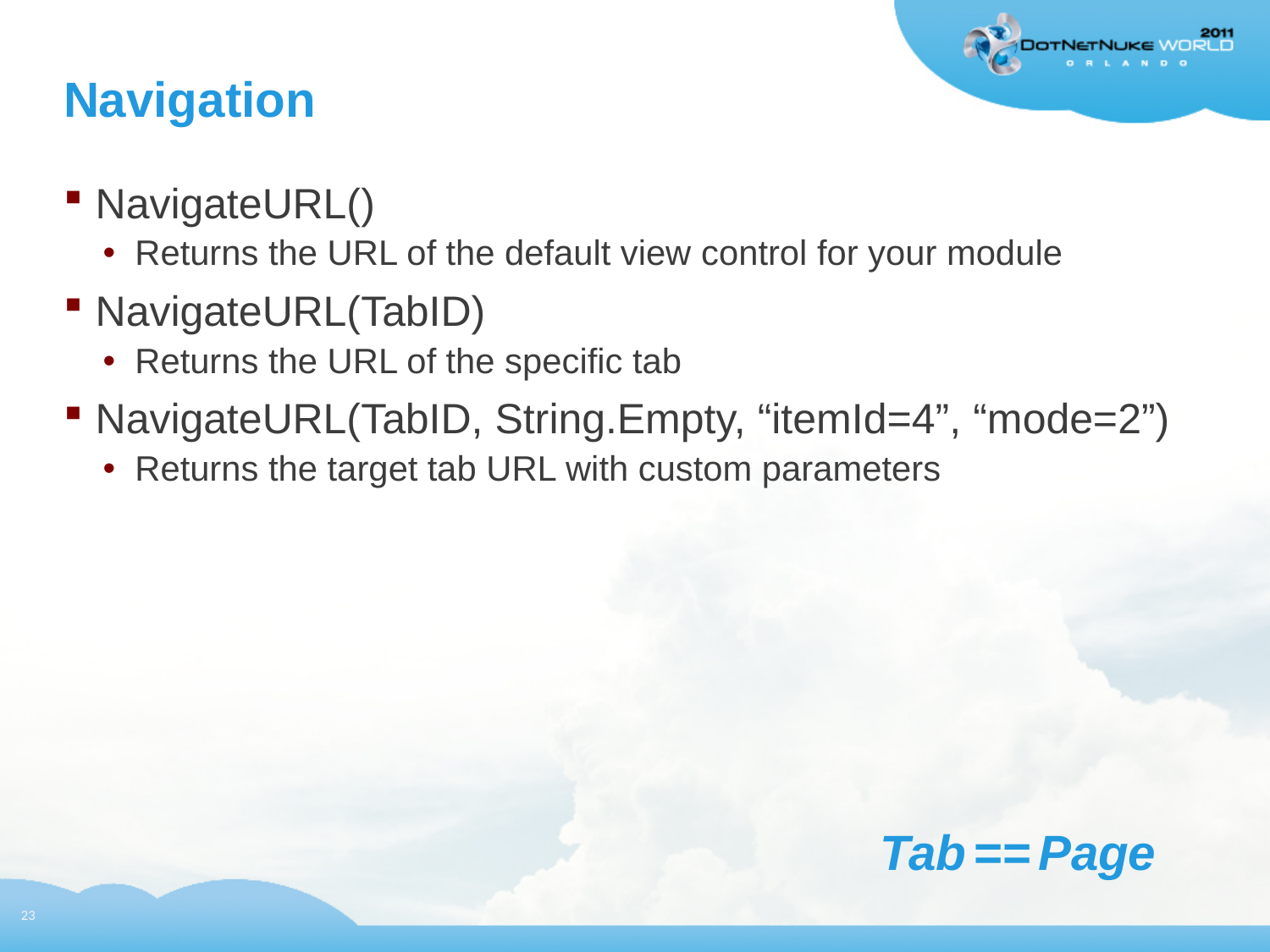

# Navigation
NavigateURL()
Returns the URL of the default view control for your module
NavigateURL(TabID)
Returns the URL of the specific tab
NavigateURL(TabID, String.Empty, “itemId=4”, “mode=2”)
Returns the target tab URL with custom parameters
Tab == Page